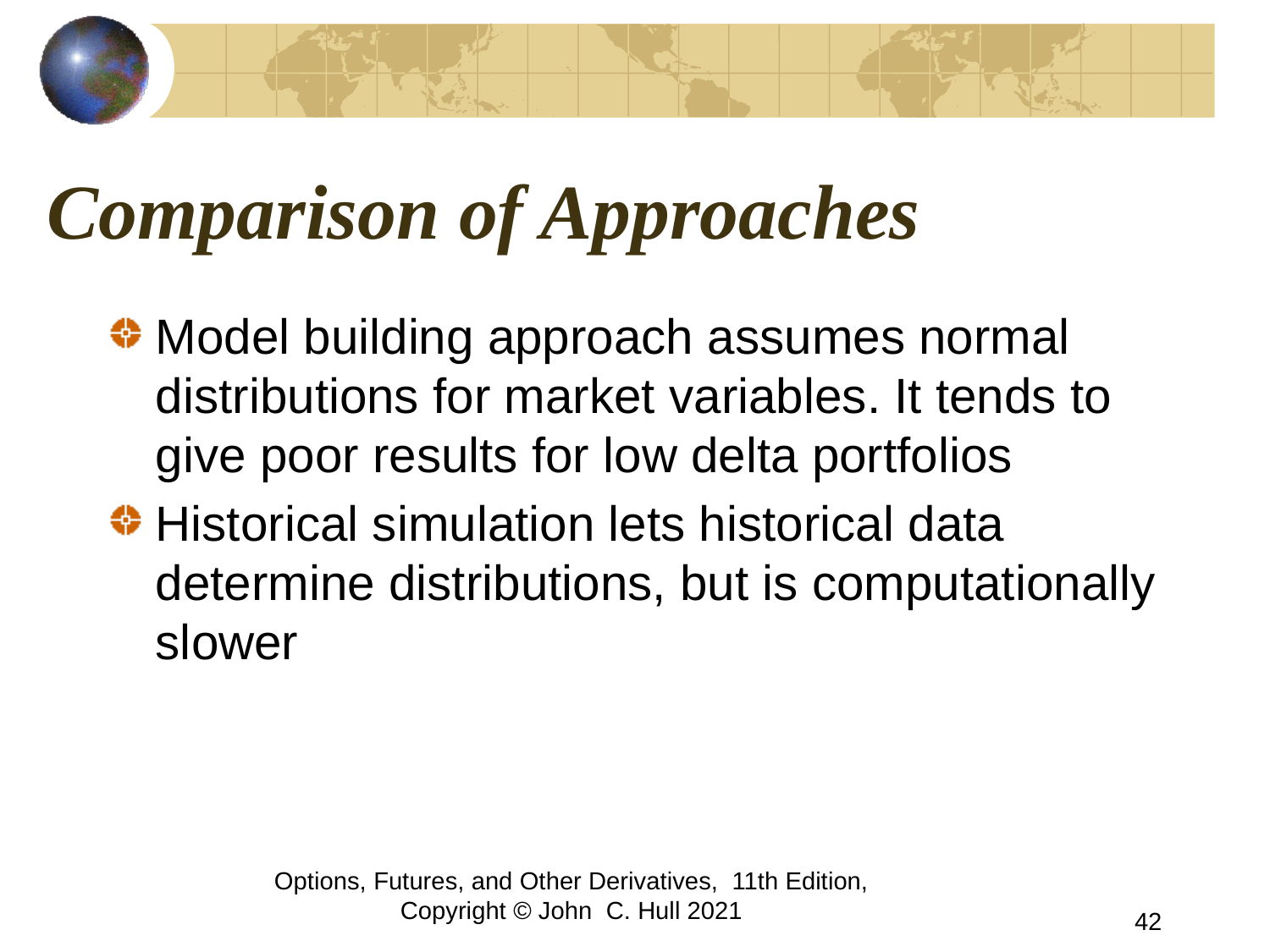

# Comparison of Approaches
Model building approach assumes normal distributions for market variables. It tends to give poor results for low delta portfolios
Historical simulation lets historical data determine distributions, but is computationally slower
Options, Futures, and Other Derivatives,  11th Edition, Copyright © John  C. Hull 2021
42